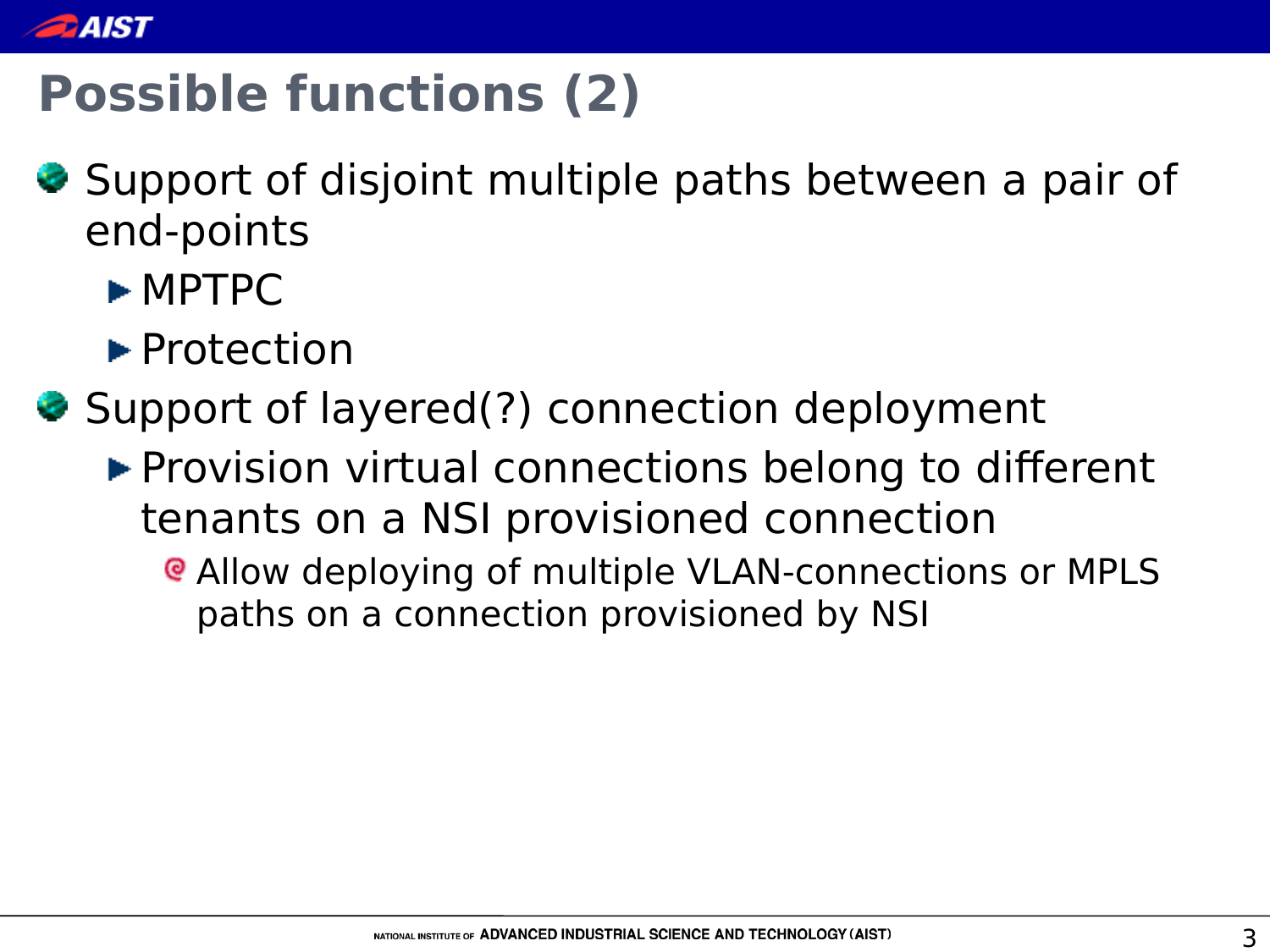

# Possible functions (2)
Support of disjoint multiple paths between a pair of end-points
MPTPC
Protection
Support of layered(?) connection deployment
Provision virtual connections belong to different tenants on a NSI provisioned connection
Allow deploying of multiple VLAN-connections or MPLS paths on a connection provisioned by NSI